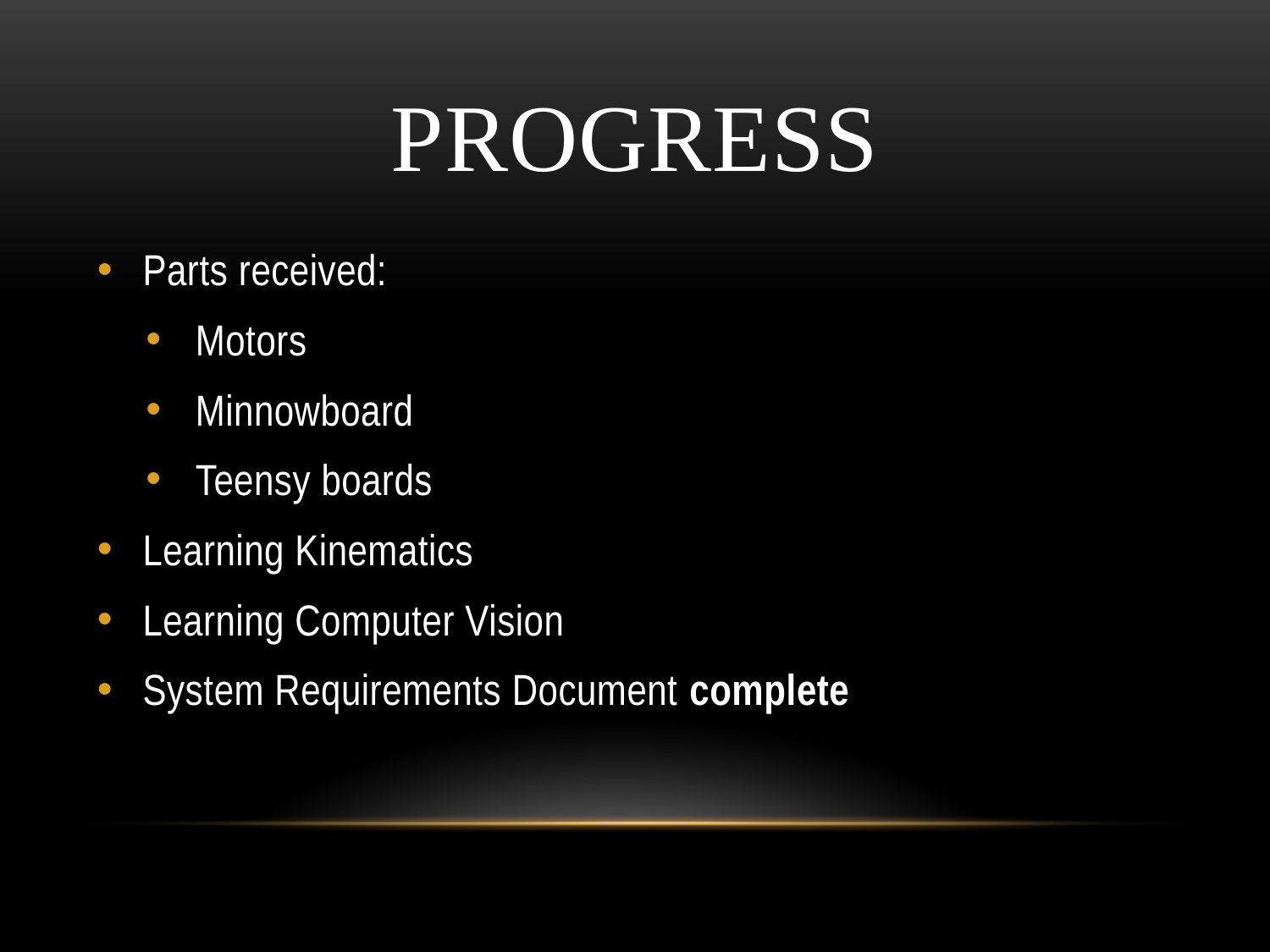

# PROGRESS
Parts received:
Motors
Minnowboard
Teensy boards
Learning Kinematics
Learning Computer Vision
System Requirements Document complete